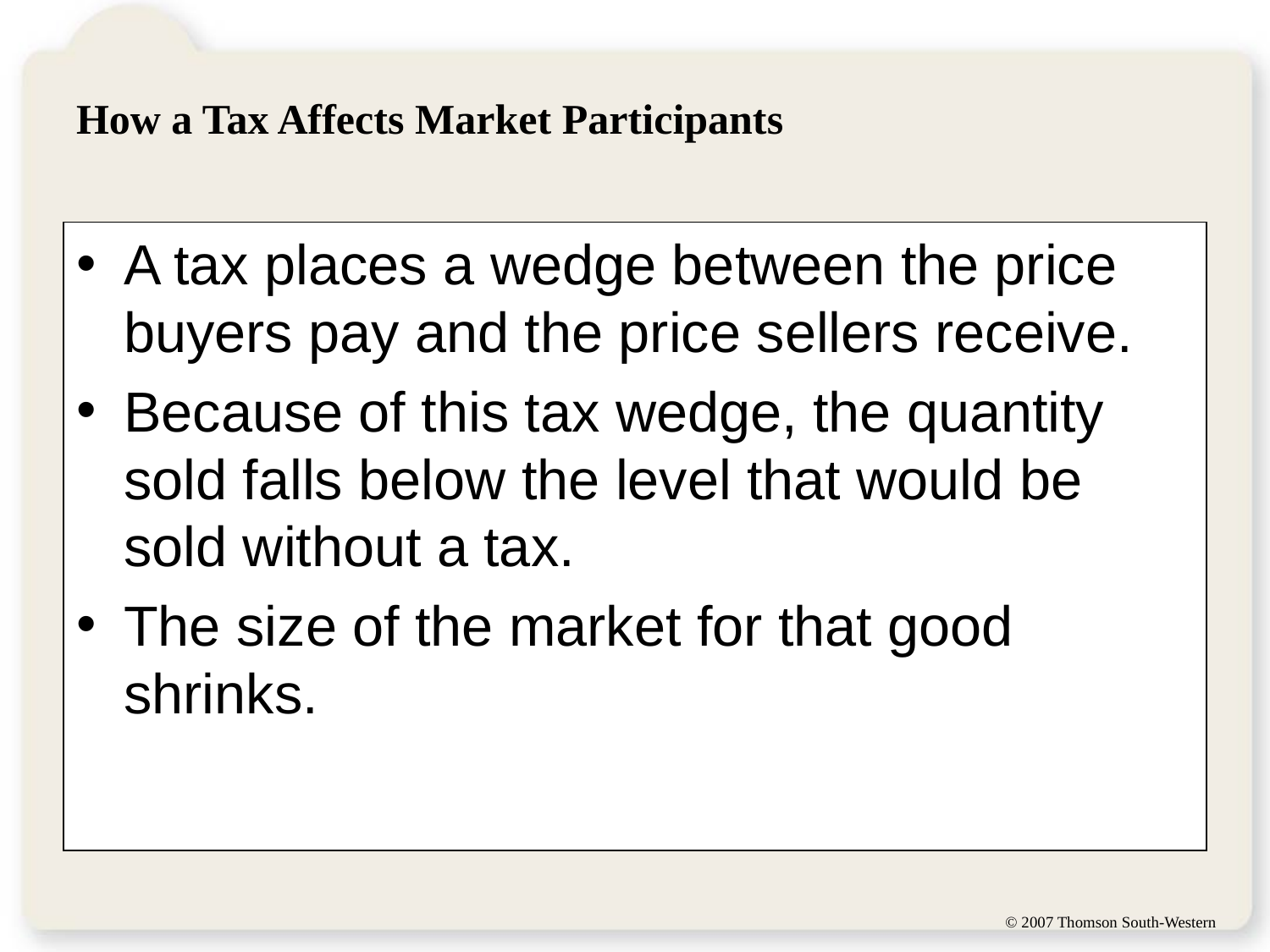

# How a Tax Affects Market Participants
A tax places a wedge between the price buyers pay and the price sellers receive.
Because of this tax wedge, the quantity sold falls below the level that would be sold without a tax.
The size of the market for that good shrinks.